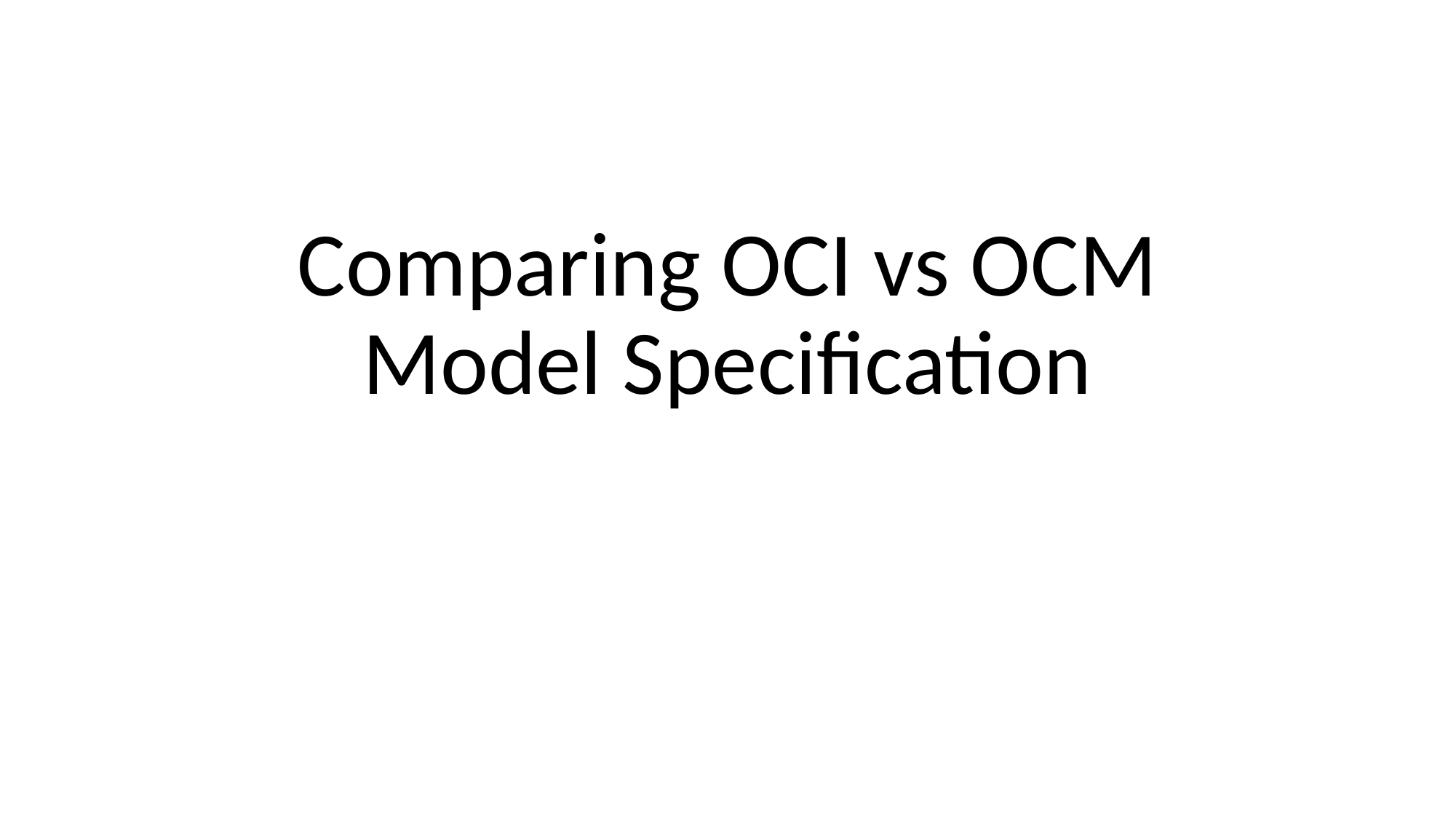

# Comparing OCI vs OCM Model Specification